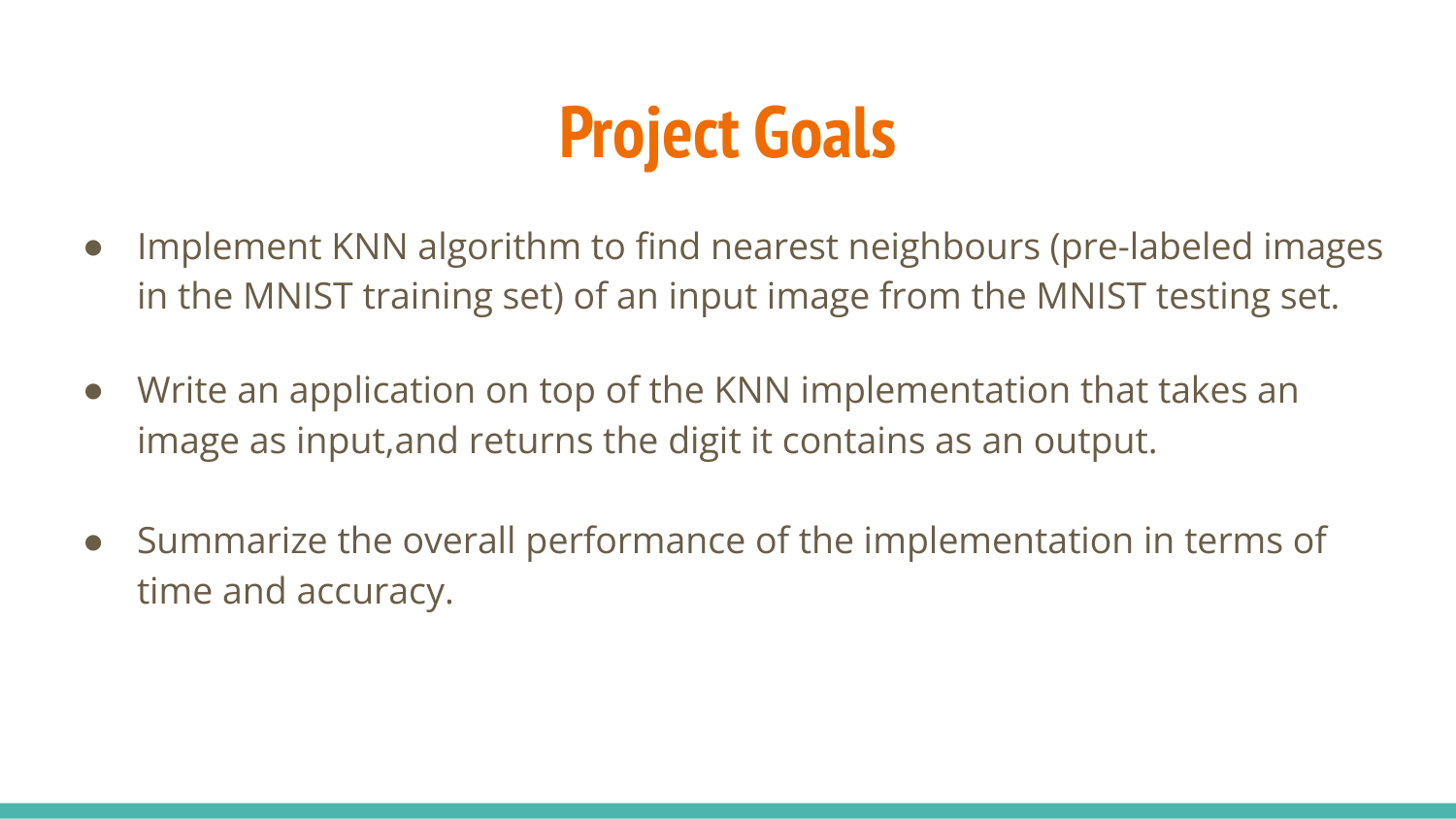

# Project Goals
Implement KNN algorithm to find nearest neighbours (pre-labeled images in the MNIST training set) of an input image from the MNIST testing set.
Write an application on top of the KNN implementation that takes an image as input,and returns the digit it contains as an output.
Summarize the overall performance of the implementation in terms of time and accuracy.